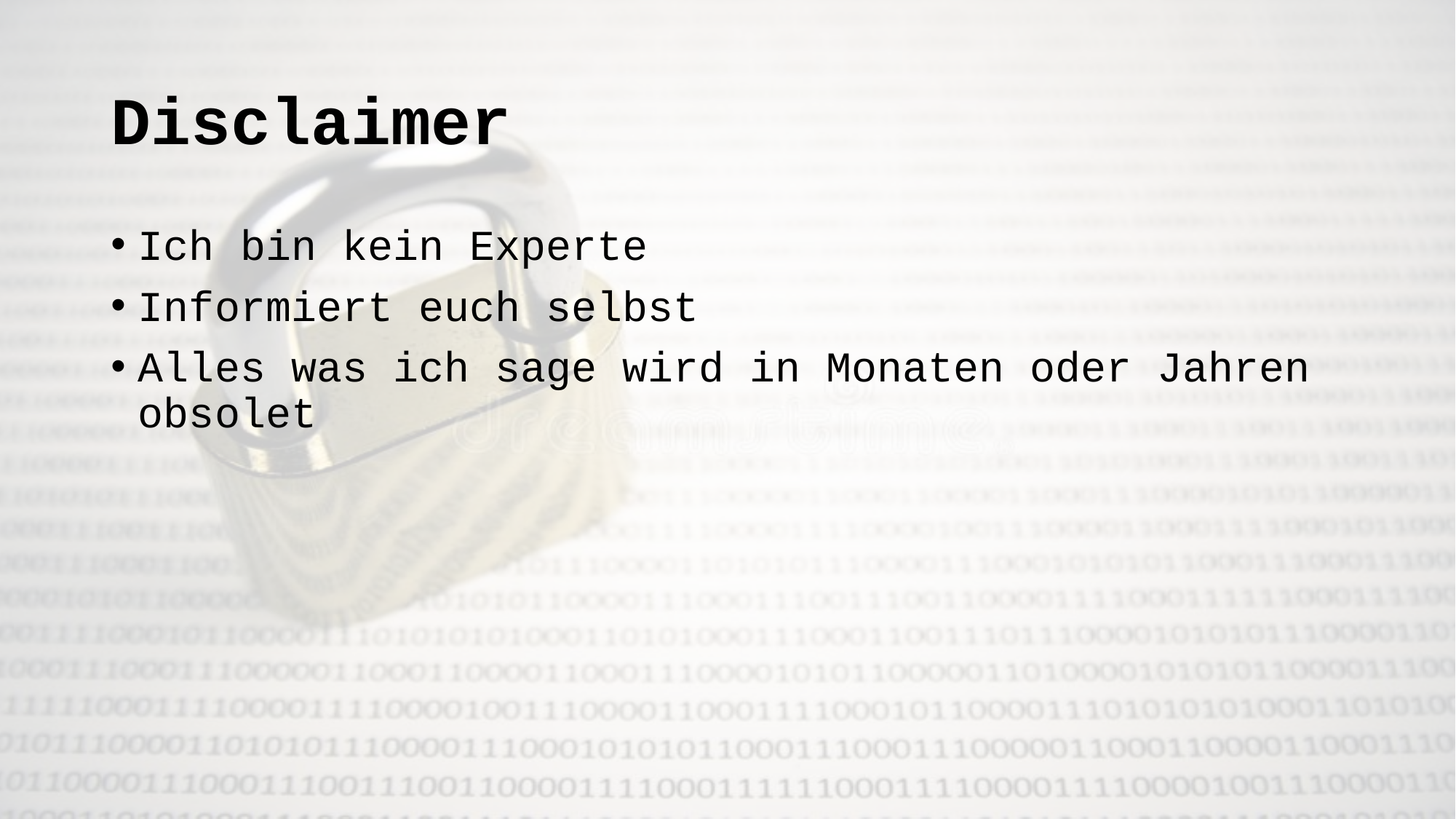

# Disclaimer
Ich bin kein Experte
Informiert euch selbst
Alles was ich sage wird in Monaten oder Jahren obsolet